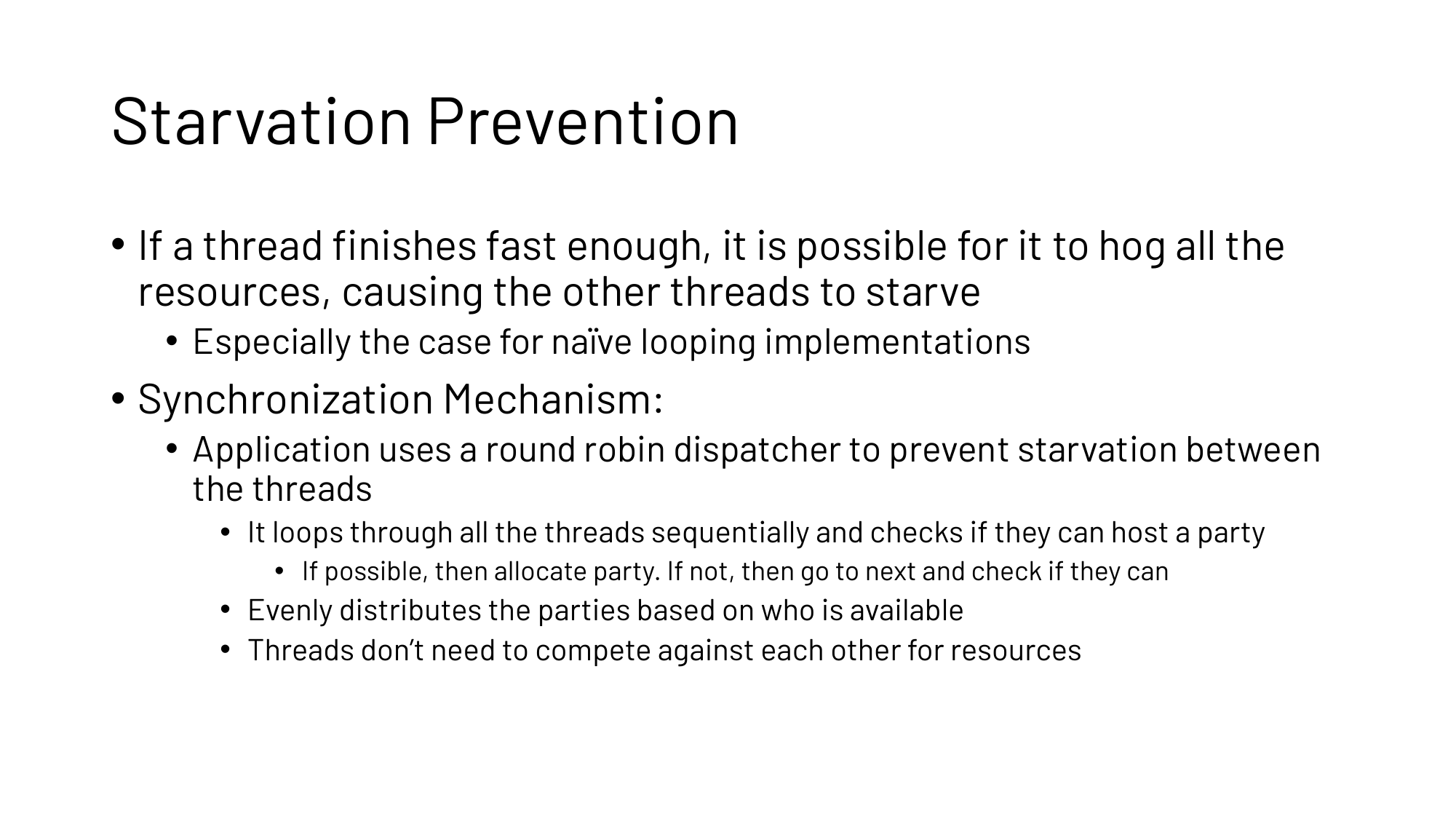

# Starvation Prevention
If a thread finishes fast enough, it is possible for it to hog all the resources, causing the other threads to starve
Especially the case for naïve looping implementations
Synchronization Mechanism:
Application uses a round robin dispatcher to prevent starvation between the threads
It loops through all the threads sequentially and checks if they can host a party
If possible, then allocate party. If not, then go to next and check if they can
Evenly distributes the parties based on who is available
Threads don’t need to compete against each other for resources